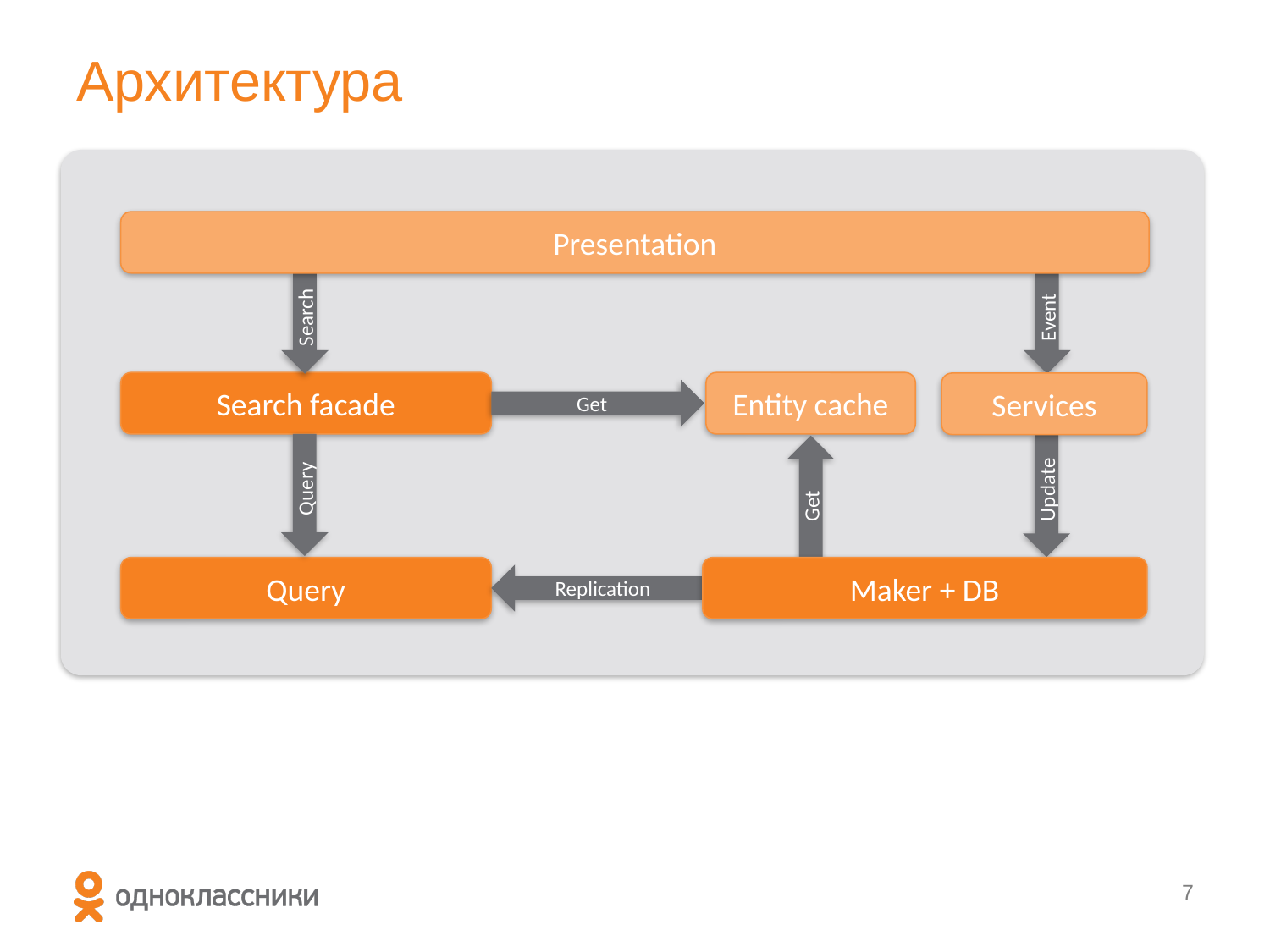

# Архитектура

Presentation
Search
Event
Get
Search facade
Entity cache
Services
Query
Update
Get
Replication
Query
Maker + DB
7